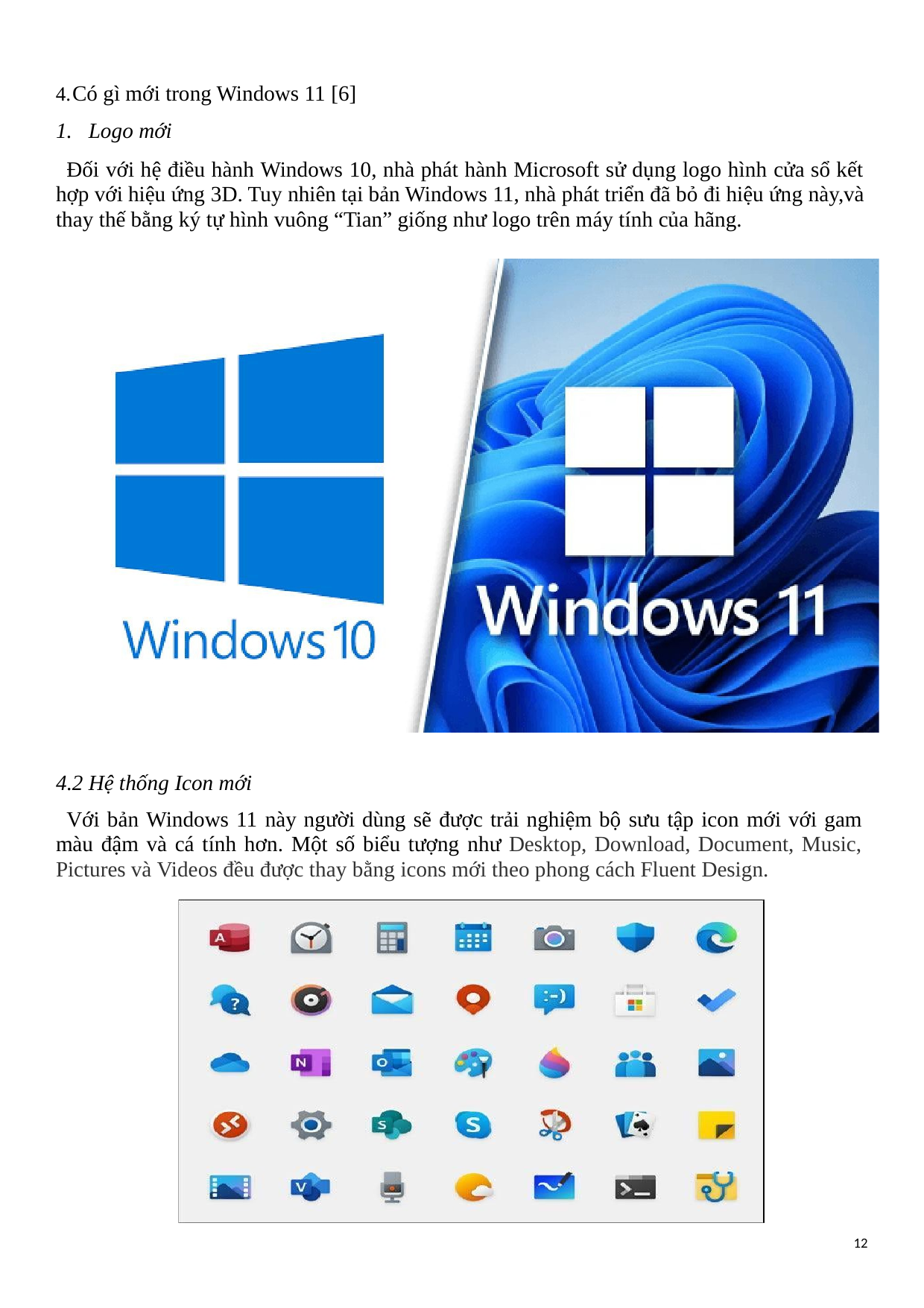

Có gì mới trong Windows 11 [6]
Logo mới
Đối với hệ điều hành Windows 10, nhà phát hành Microsoft sử dụng logo hình cửa sổ kết  hợp với hiệu ứng 3D. Tuy nhiên tại bản Windows 11, nhà phát triển đã bỏ đi hiệu ứng này,và  thay thế bằng ký tự hình vuông “Tian” giống như logo trên máy tính của hãng.

4.2 Hệ thống Icon mới
Với bản Windows 11 này người dùng sẽ được trải nghiệm bộ sưu tập icon mới với gam  màu đậm và cá tính hơn. Một số biểu tượng như Desktop, Download, Document, Music,  Pictures và Videos đều được thay bằng icons mới theo phong cách Fluent Design.

12